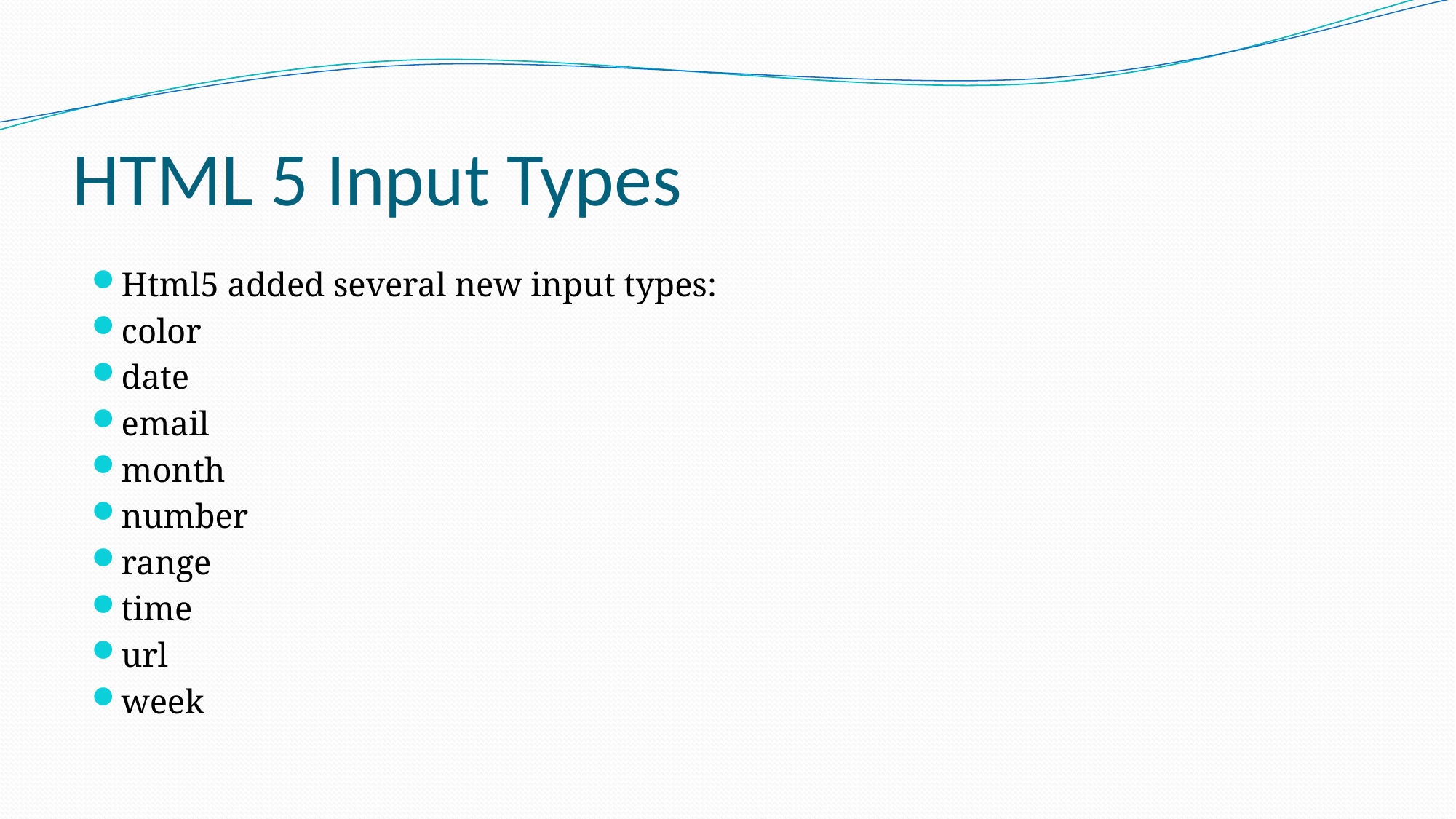

# HTML 5 Input Types
Html5 added several new input types:
color
date
email
month
number
range
time
url
week